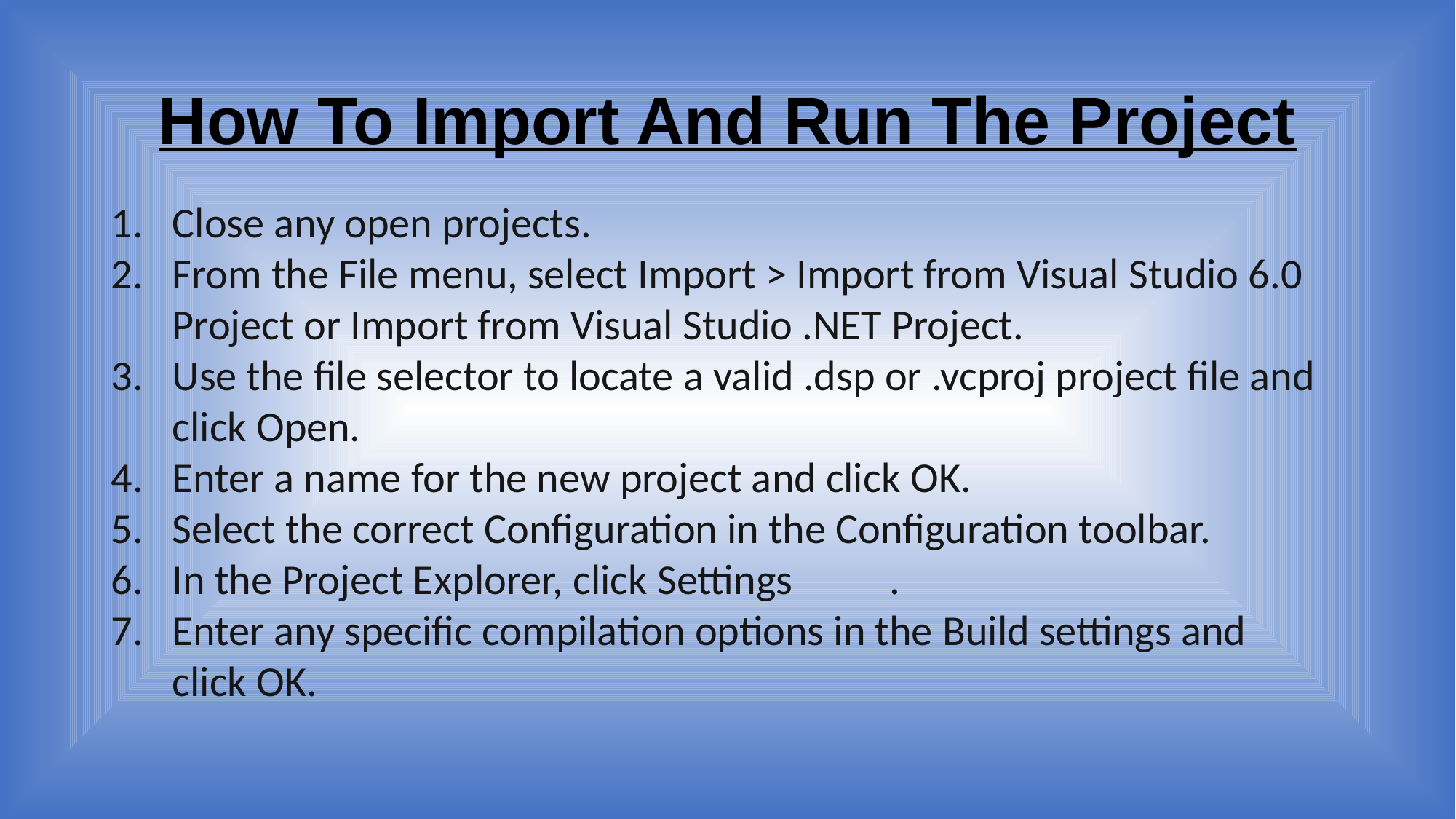

# How To Import And Run The Project
Close any open projects.
From the File menu, select Import > Import from Visual Studio 6.0 Project or Import from Visual Studio .NET Project.
Use the file selector to locate a valid .dsp or .vcproj project file and click Open.
Enter a name for the new project and click OK.
Select the correct Configuration in the Configuration toolbar.
In the Project Explorer, click Settings          .
Enter any specific compilation options in the Build settings and click OK.